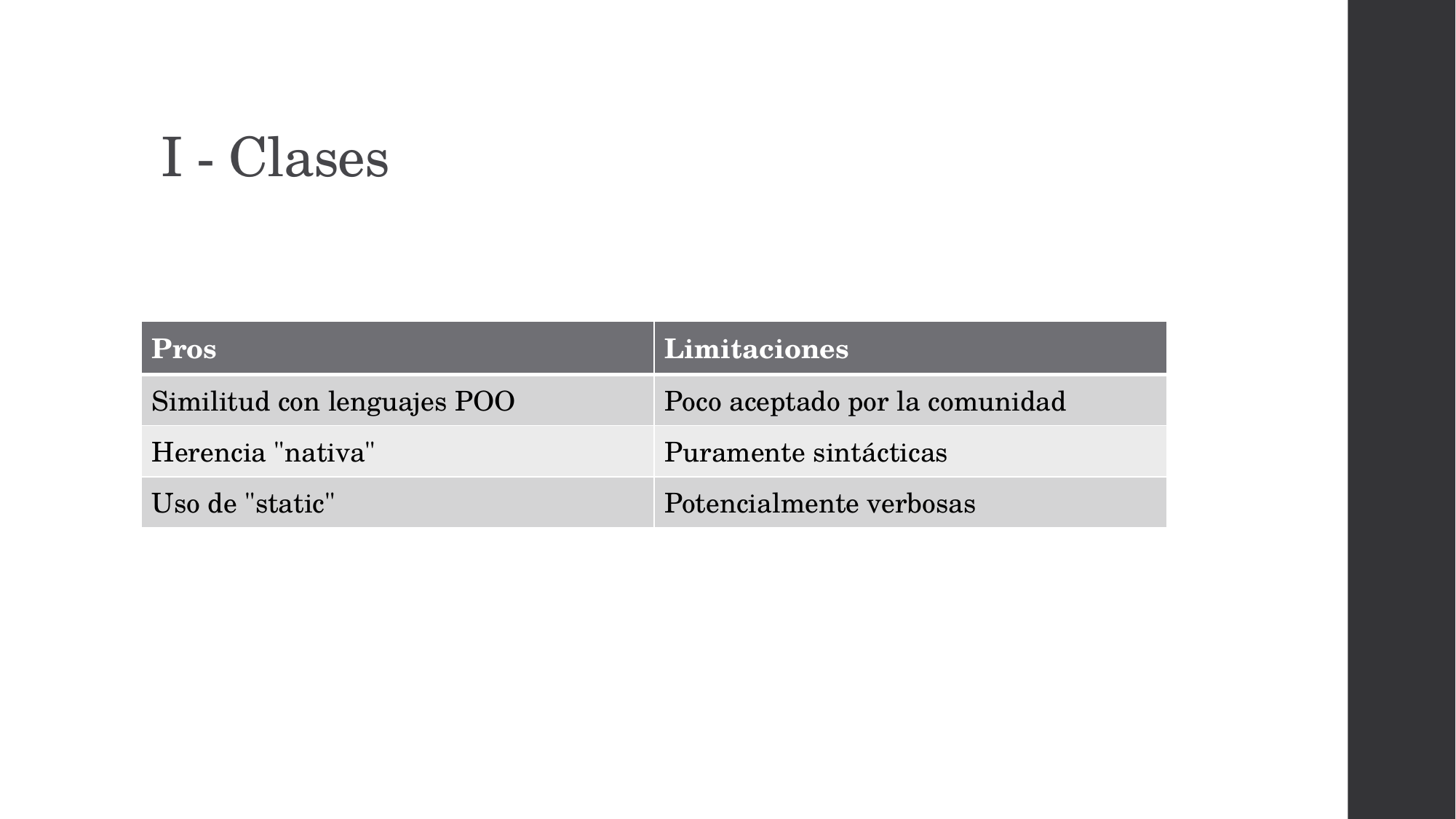

I - Clases
| Pros | Limitaciones |
| --- | --- |
| Similitud con lenguajes POO | Poco aceptado por la comunidad |
| Herencia "nativa" | Puramente sintácticas |
| Uso de "static" | Potencialmente verbosas |